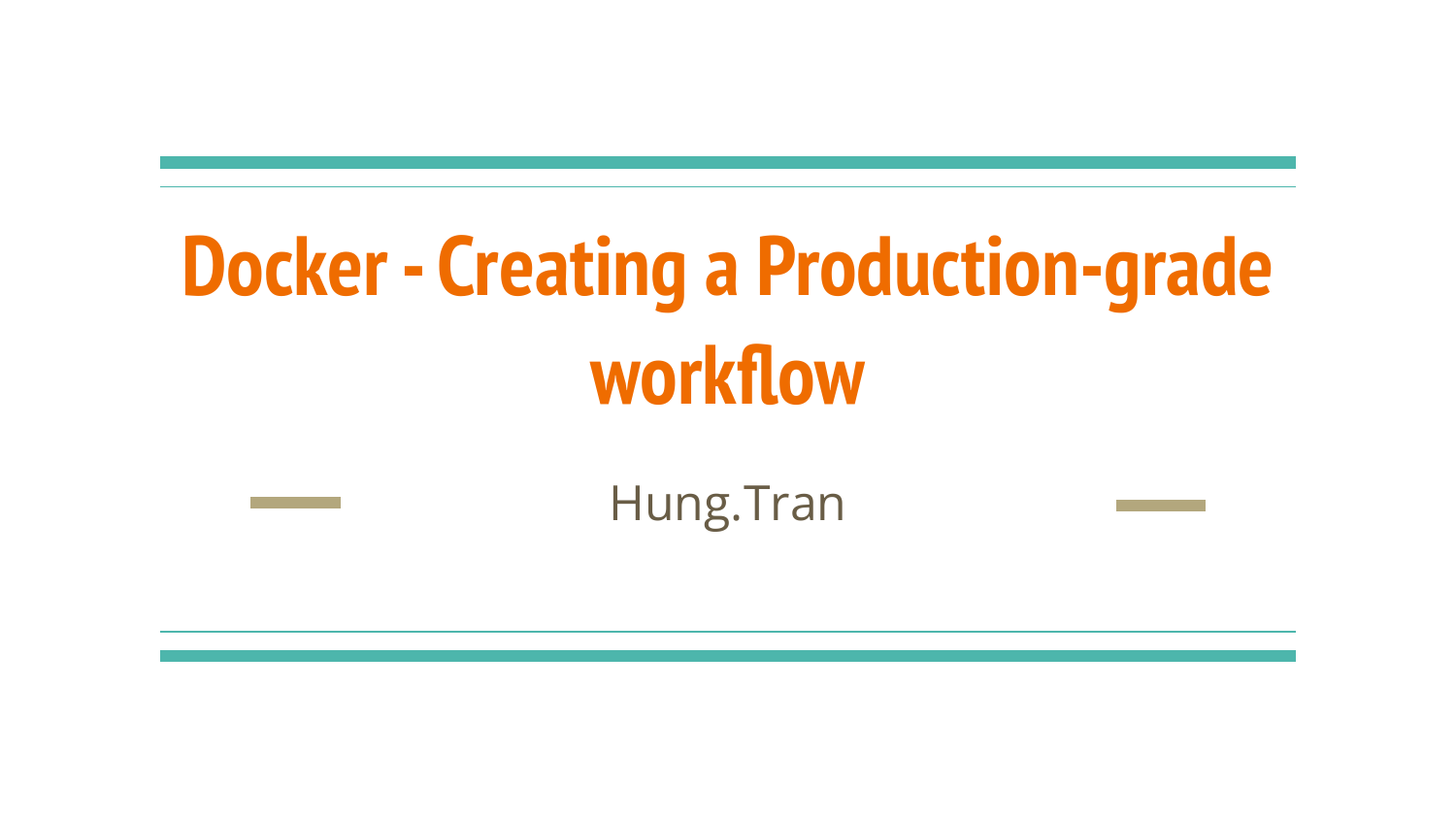

# Docker - Creating a Production-grade workflow
Hung.Tran